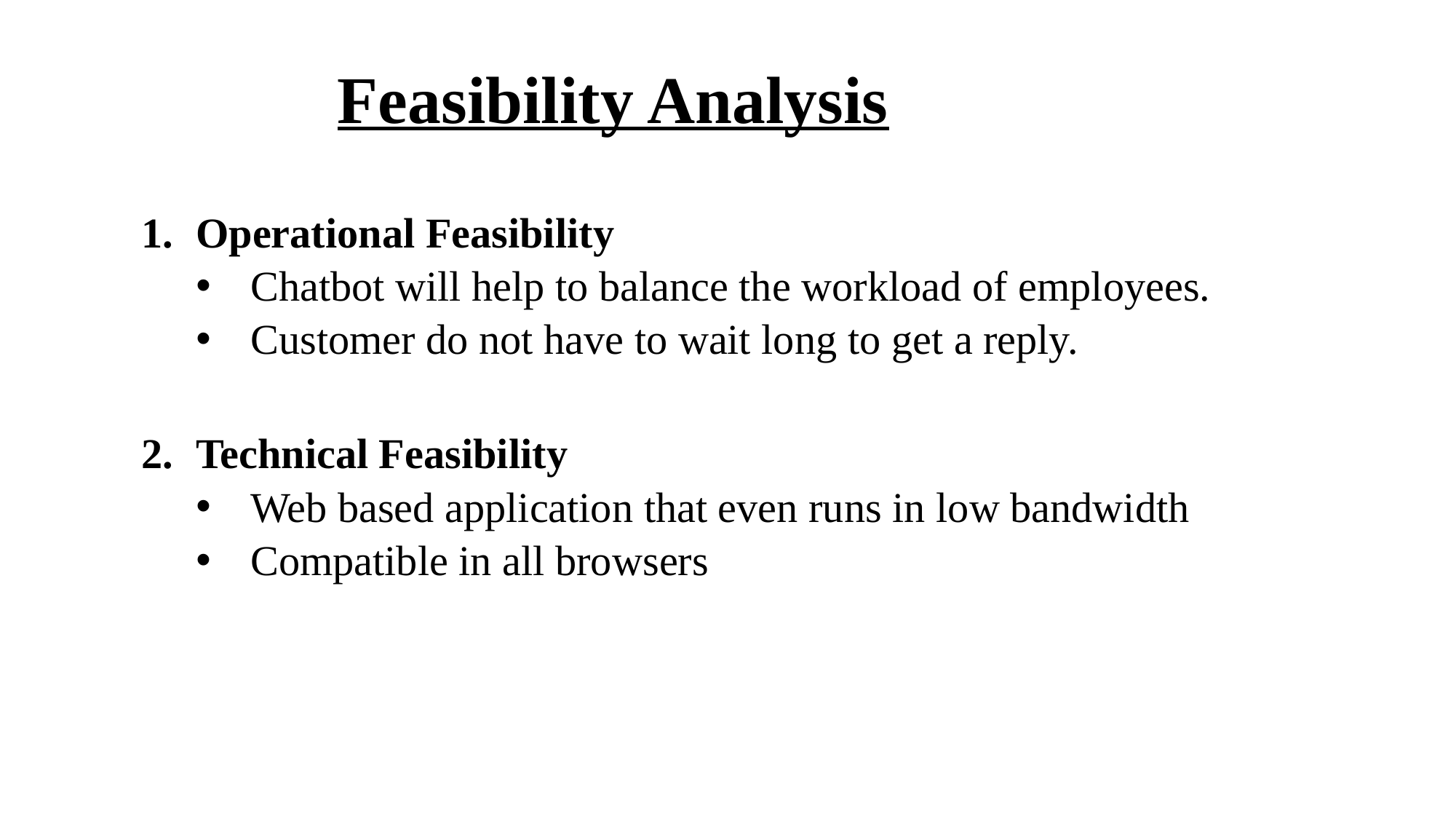

# Feasibility Analysis
Operational Feasibility
Chatbot will help to balance the workload of employees.
Customer do not have to wait long to get a reply.

Technical Feasibility
Web based application that even runs in low bandwidth
Compatible in all browsers